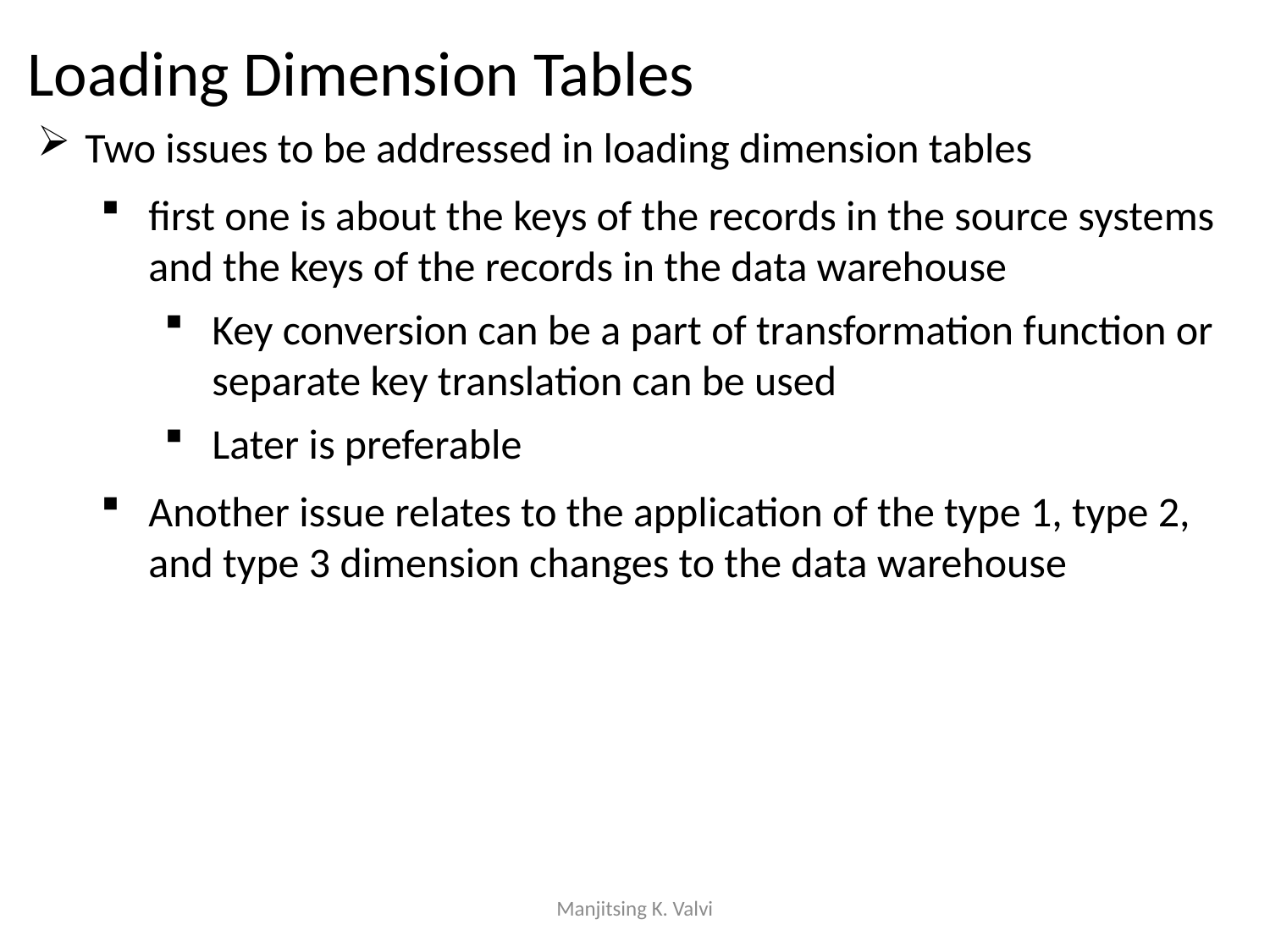

Loading Dimension Tables
Two issues to be addressed in loading dimension tables

first one is about the keys of the records in the source systems and the keys of the records in the data warehouse

Key conversion can be a part of transformation function or separate key translation can be used

Later is preferable

Another issue relates to the application of the type 1, type 2, and type 3 dimension changes to the data warehouse
Manjitsing K. Valvi